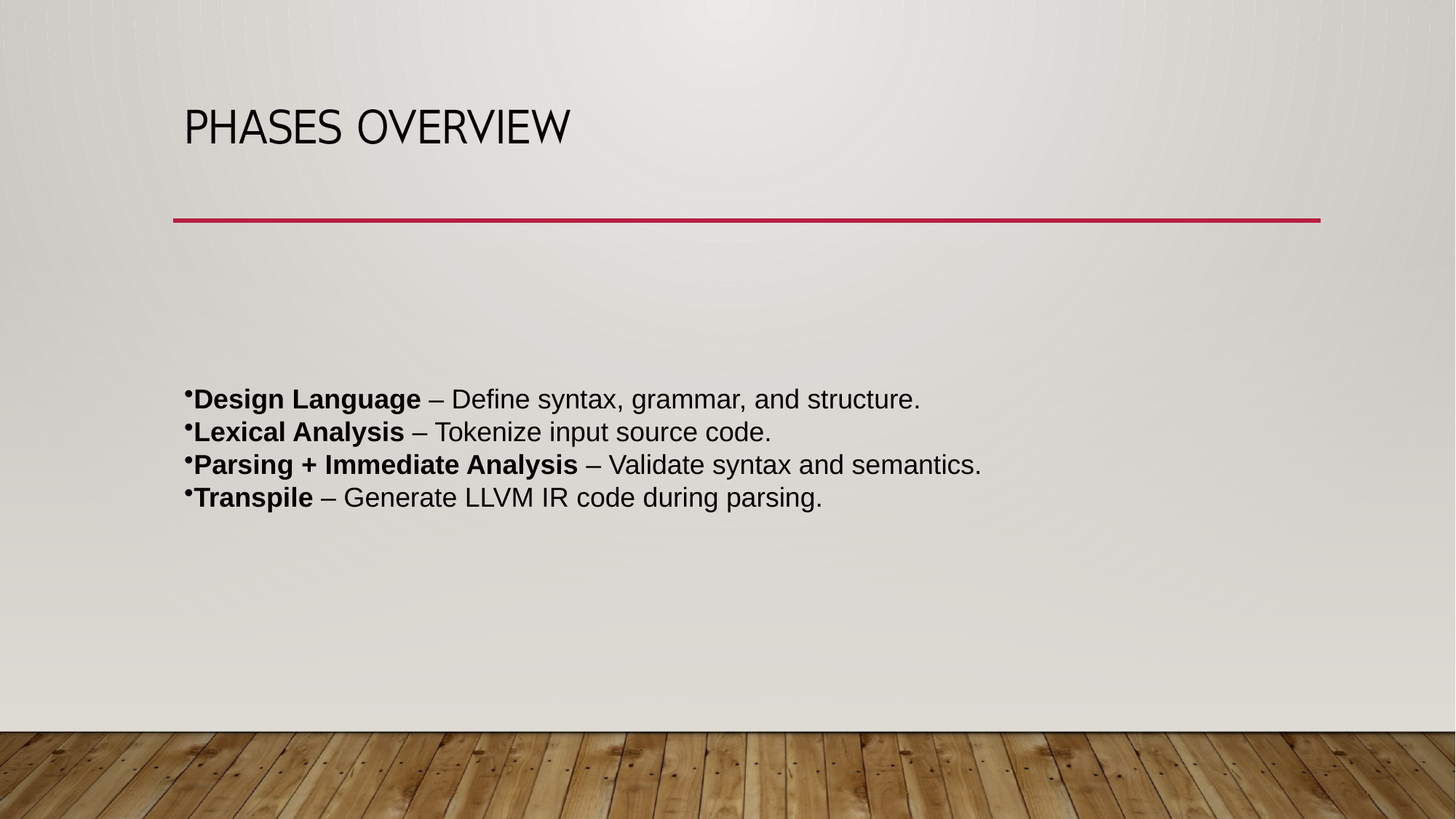

# Phases Overview
Design Language – Define syntax, grammar, and structure.
Lexical Analysis – Tokenize input source code.
Parsing + Immediate Analysis – Validate syntax and semantics.
Transpile – Generate LLVM IR code during parsing.